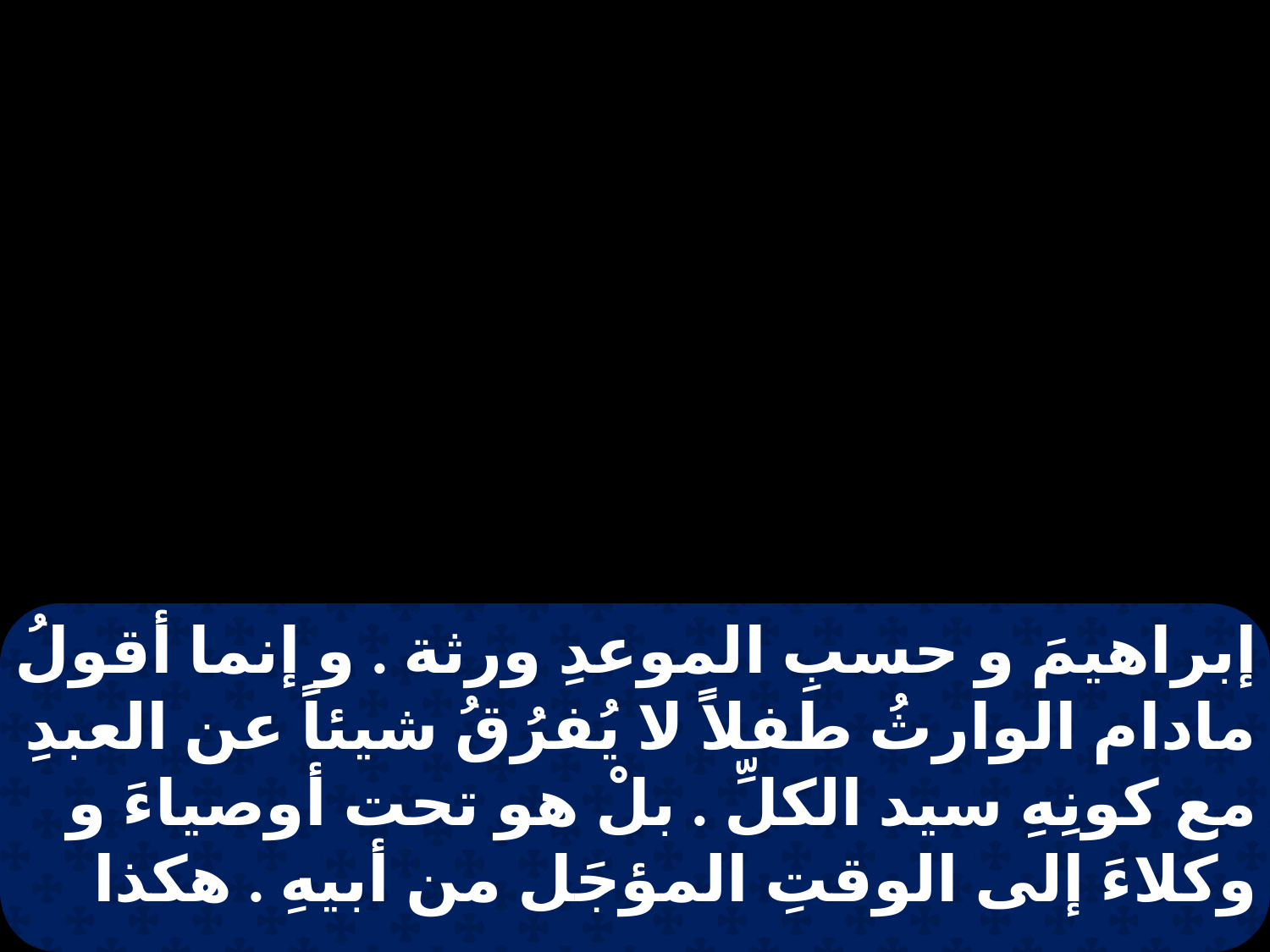

إبراهيمَ و حسبِ الموعدِ ورثة . و إنما أقولُ مادام الوارثُ طفلاً لا يُفرُقُ شيئاً عن العبدِ مع كونِهِ سيد الكلِّ . بلْ هو تحت أوصياءَ و وكلاءَ إلى الوقتِ المؤجَل من أبيهِ . هكذا